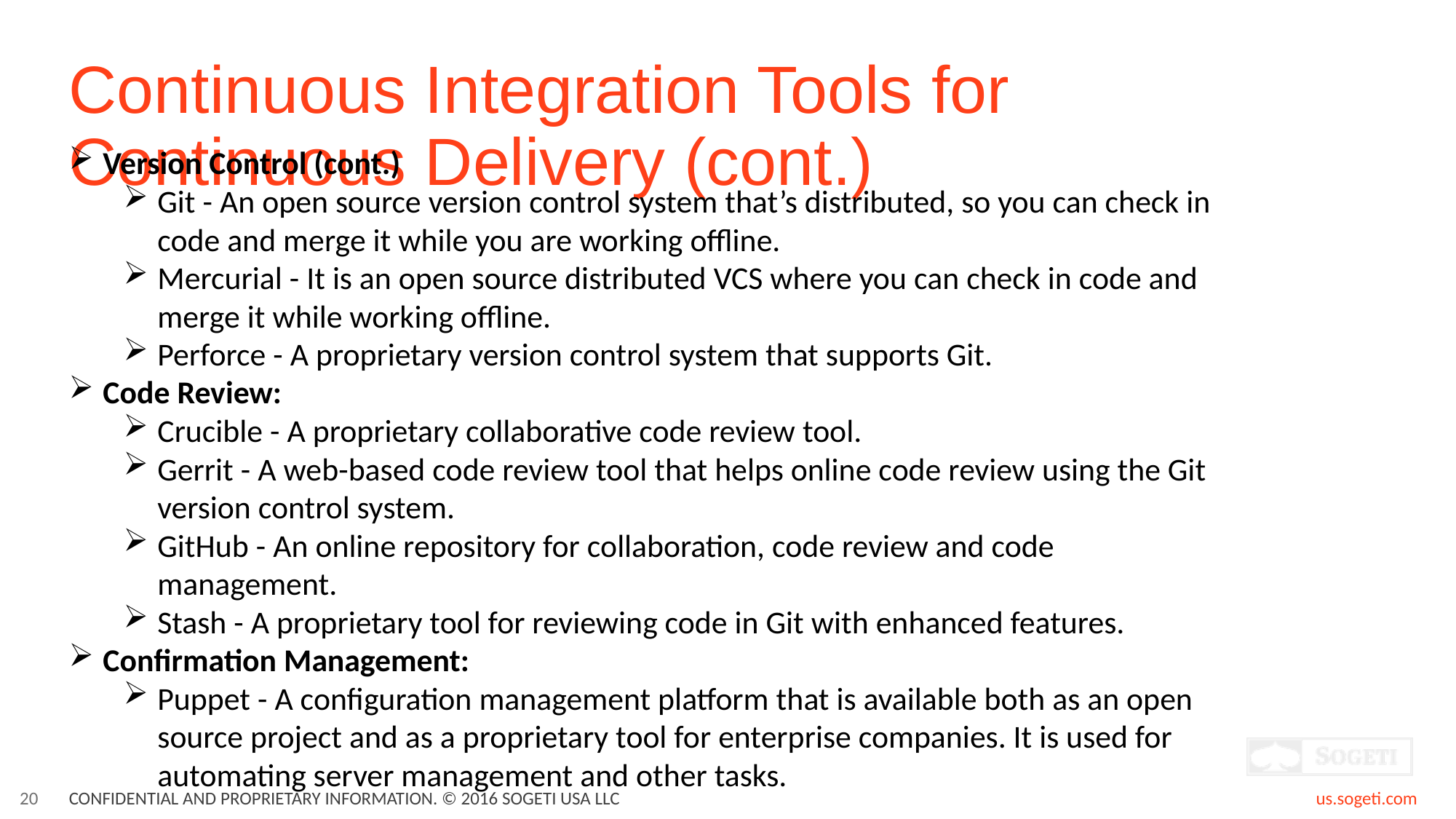

# Continuous Integration Tools for Continuous Delivery (cont.)
Version Control (cont.)
Git - An open source version control system that’s distributed, so you can check in code and merge it while you are working offline.
Mercurial - It is an open source distributed VCS where you can check in code and merge it while working offline.
Perforce - A proprietary version control system that supports Git.
Code Review:
Crucible - A proprietary collaborative code review tool.
Gerrit - A web-based code review tool that helps online code review using the Git version control system.
GitHub - An online repository for collaboration, code review and code management.
Stash - A proprietary tool for reviewing code in Git with enhanced features.
Confirmation Management:
Puppet - A configuration management platform that is available both as an open source project and as a proprietary tool for enterprise companies. It is used for automating server management and other tasks.

20
CONFIDENTIAL AND PROPRIETARY INFORMATION. © 2016 SOGETI USA LLC